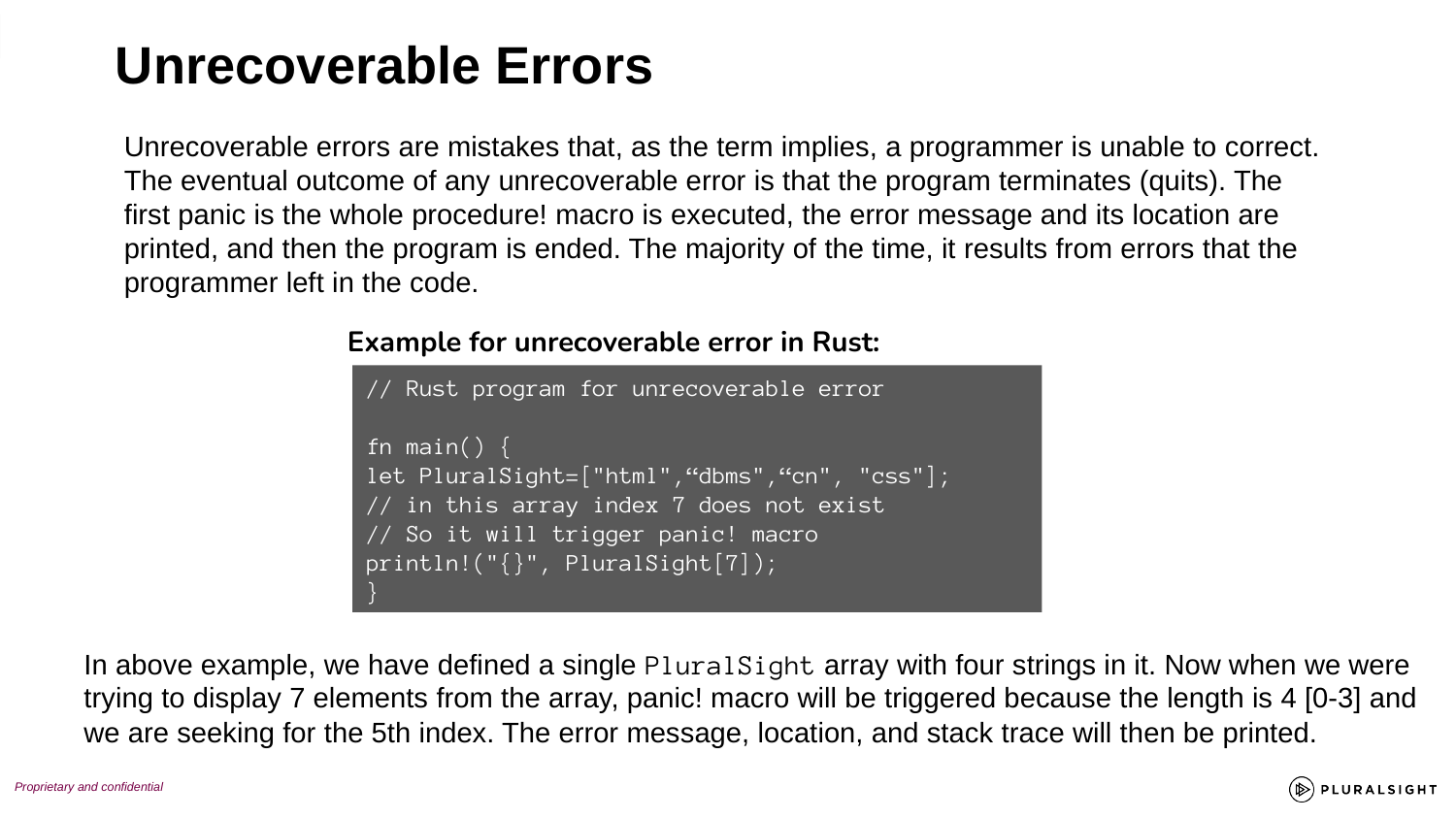

Unrecoverable Errors
Unrecoverable errors are mistakes that, as the term implies, a programmer is unable to correct. The eventual outcome of any unrecoverable error is that the program terminates (quits). The first panic is the whole procedure! macro is executed, the error message and its location are printed, and then the program is ended. The majority of the time, it results from errors that the programmer left in the code.
Example for unrecoverable error in Rust:
// Rust program for unrecoverable error

fn main() {
let PluralSight=["html",“dbms",“cn", "css"];
// in this array index 7 does not exist
// So it will trigger panic! macro
println!("{}", PluralSight[7]);
}
In above example, we have defined a single PluralSight array with four strings in it. Now when we were trying to display 7 elements from the array, panic! macro will be triggered because the length is 4 [0-3] and we are seeking for the 5th index. The error message, location, and stack trace will then be printed.